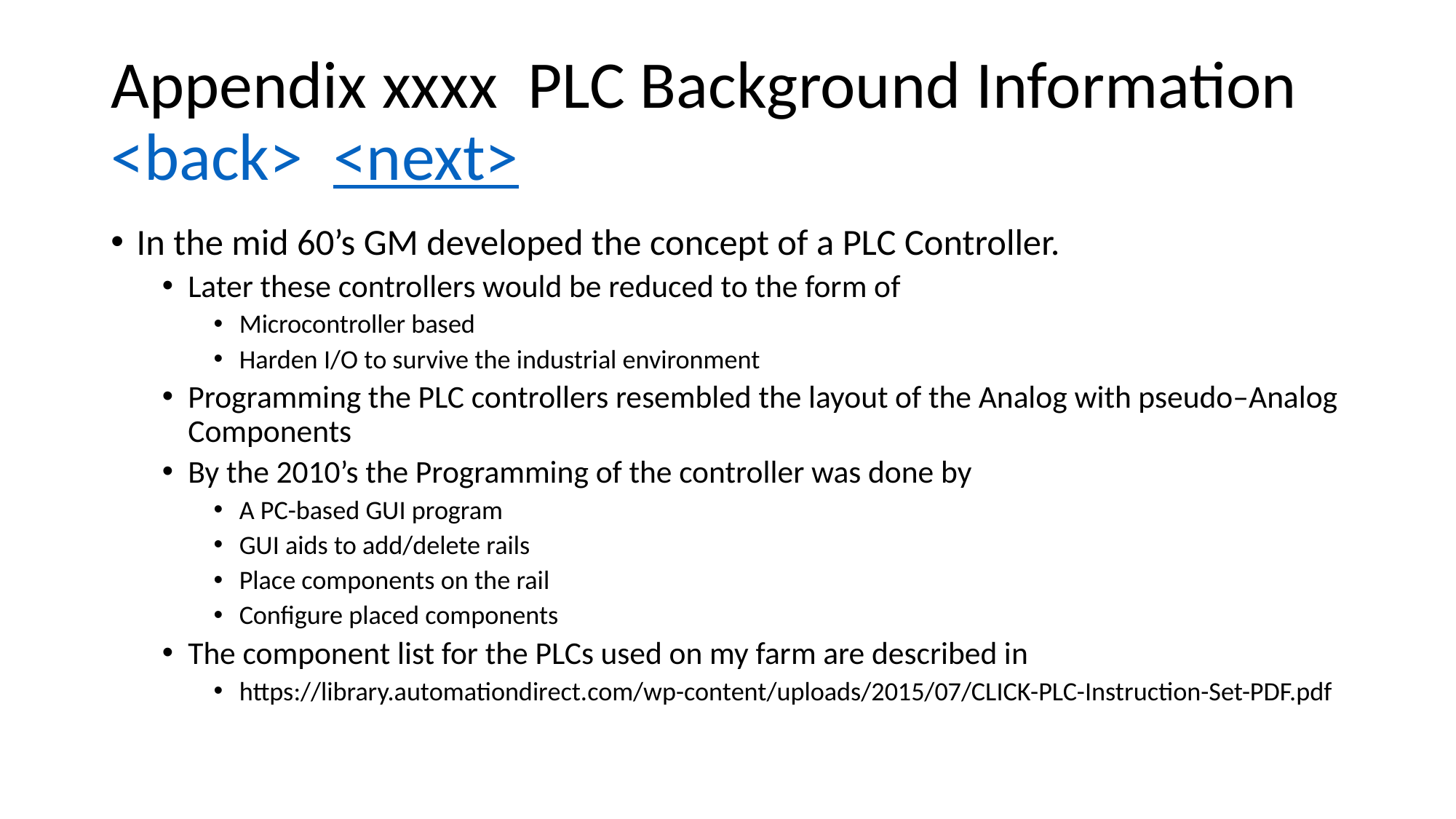

# Appendix xxxx  PLC Background Information <back>  <next>
In the mid 60’s GM developed the concept of a PLC Controller.
Later these controllers would be reduced to the form of
Microcontroller based
Harden I/O to survive the industrial environment
Programming the PLC controllers resembled the layout of the Analog with pseudo–Analog Components
By the 2010’s the Programming of the controller was done by
A PC-based GUI program
GUI aids to add/delete rails
Place components on the rail
Configure placed components
The component list for the PLCs used on my farm are described in
https://library.automationdirect.com/wp-content/uploads/2015/07/CLICK-PLC-Instruction-Set-PDF.pdf